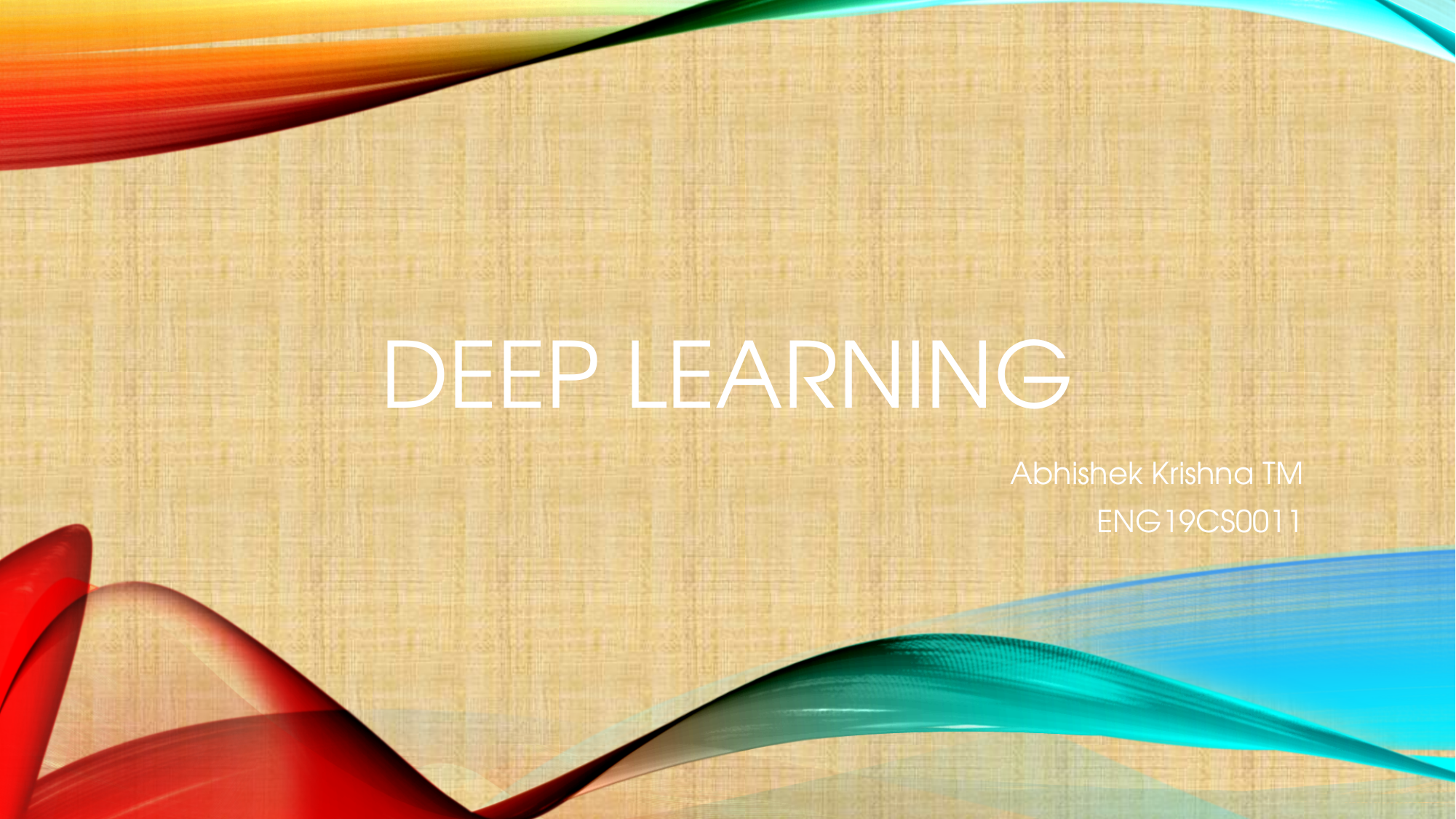

# Deep learning
Abhishek Krishna TM
ENG19CS0011